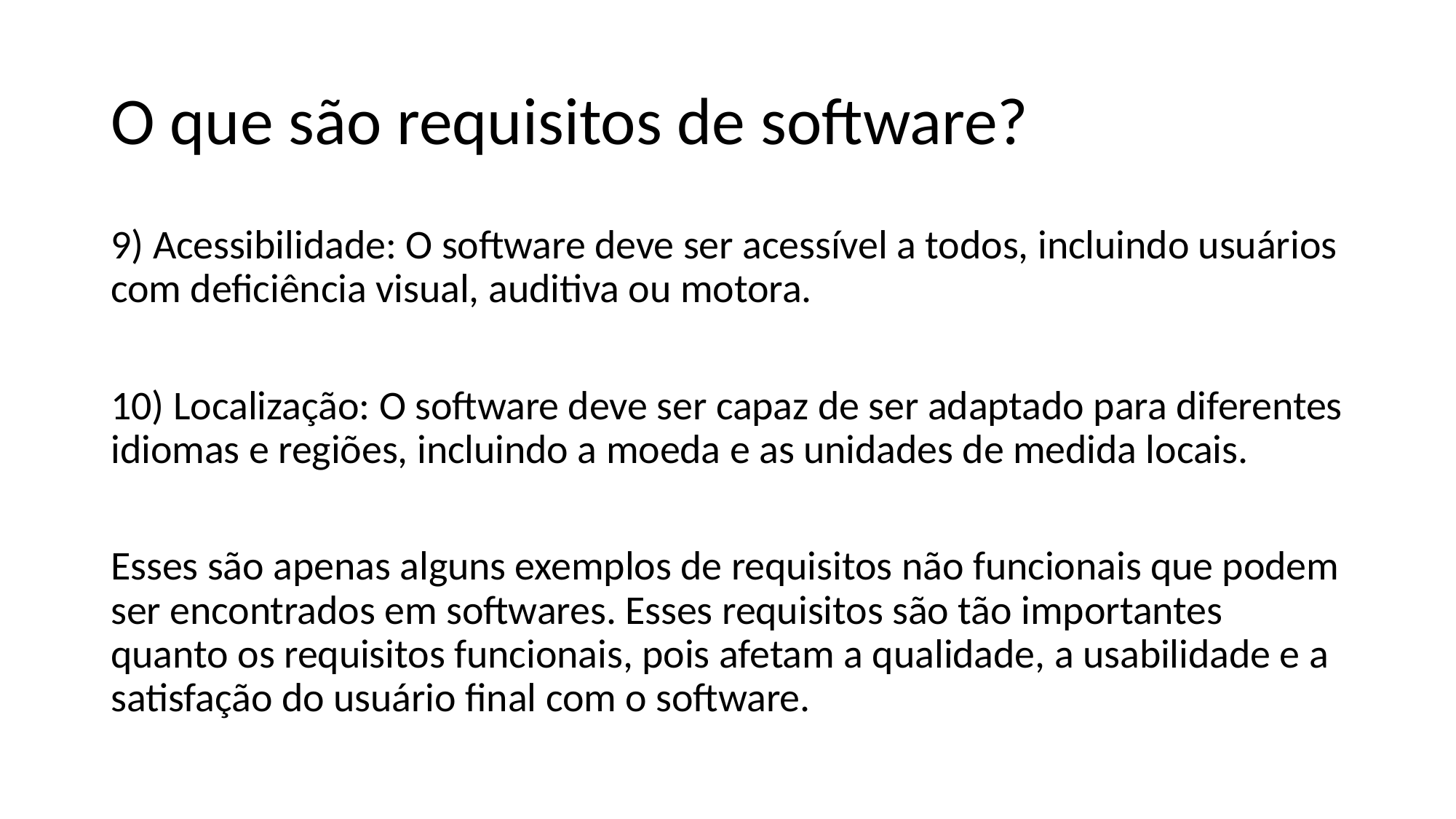

# O que são requisitos de software?
9) Acessibilidade: O software deve ser acessível a todos, incluindo usuários com deficiência visual, auditiva ou motora.

10) Localização: O software deve ser capaz de ser adaptado para diferentes idiomas e regiões, incluindo a moeda e as unidades de medida locais.

Esses são apenas alguns exemplos de requisitos não funcionais que podem ser encontrados em softwares. Esses requisitos são tão importantes quanto os requisitos funcionais, pois afetam a qualidade, a usabilidade e a satisfação do usuário final com o software.